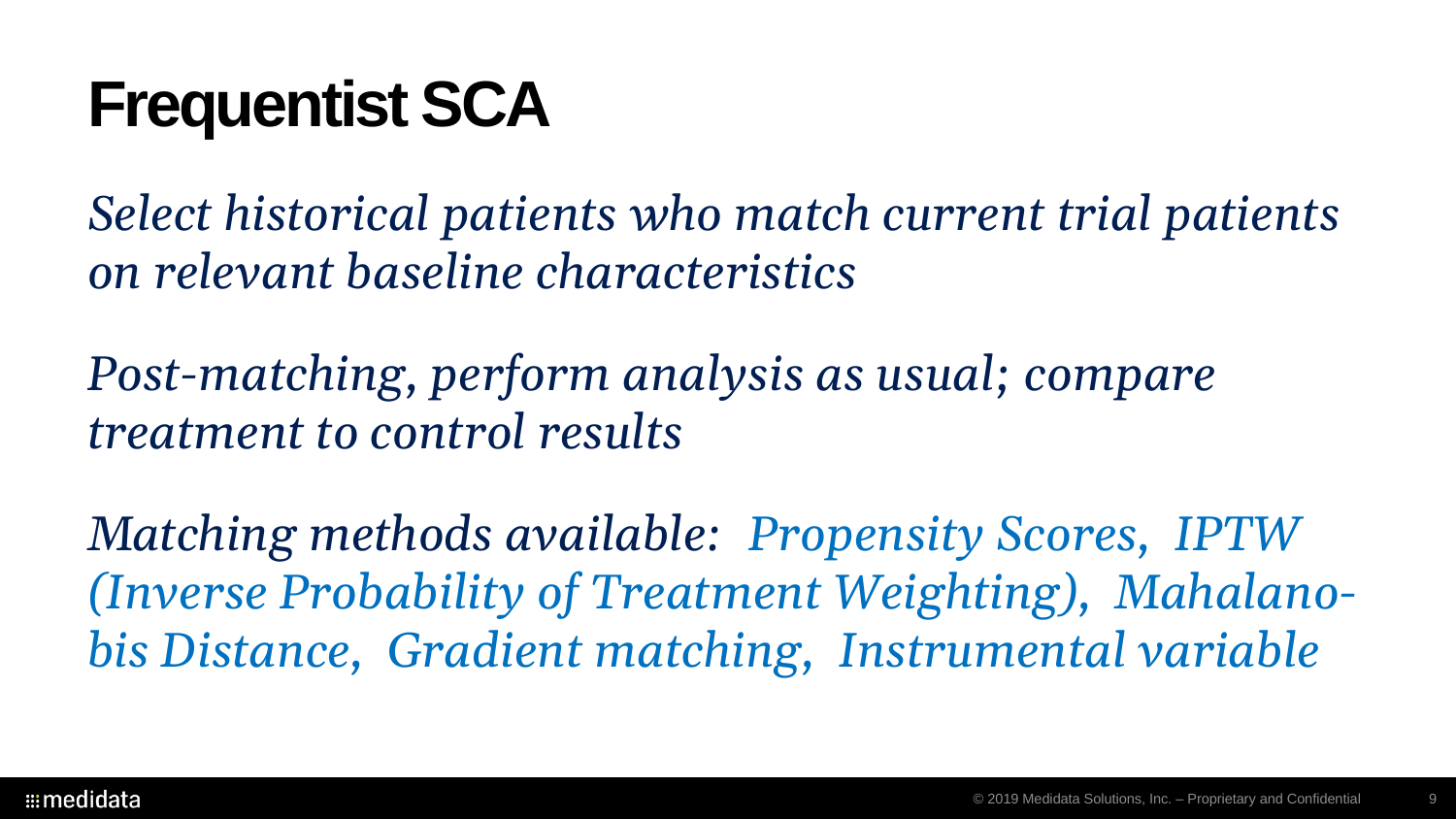

# Frequentist SCA
Select historical patients who match current trial patients on relevant baseline characteristics

Post-matching, perform analysis as usual; compare treatment to control results

Matching methods available:  Propensity Scores,  IPTW (Inverse Probability of Treatment Weighting),  Mahalano-bis Distance,  Gradient matching,  Instrumental variable